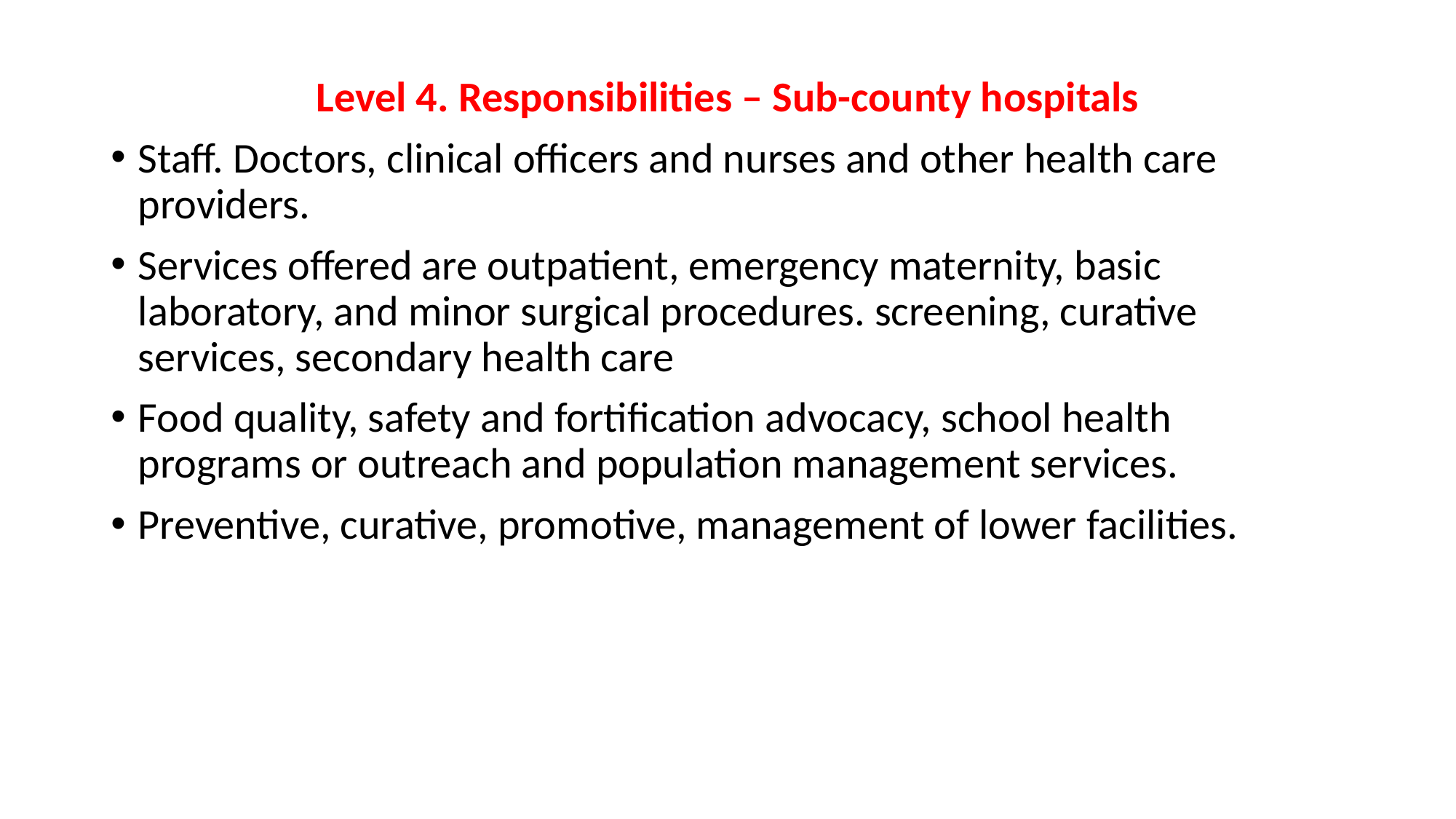

Level 4. Responsibilities – Sub-county hospitals
Staff. Doctors, clinical officers and nurses and other health care providers.
Services offered are outpatient, emergency maternity, basic laboratory, and minor surgical procedures. screening, curative services, secondary health care
Food quality, safety and fortification advocacy, school health programs or outreach and population management services.
Preventive, curative, promotive, management of lower facilities.